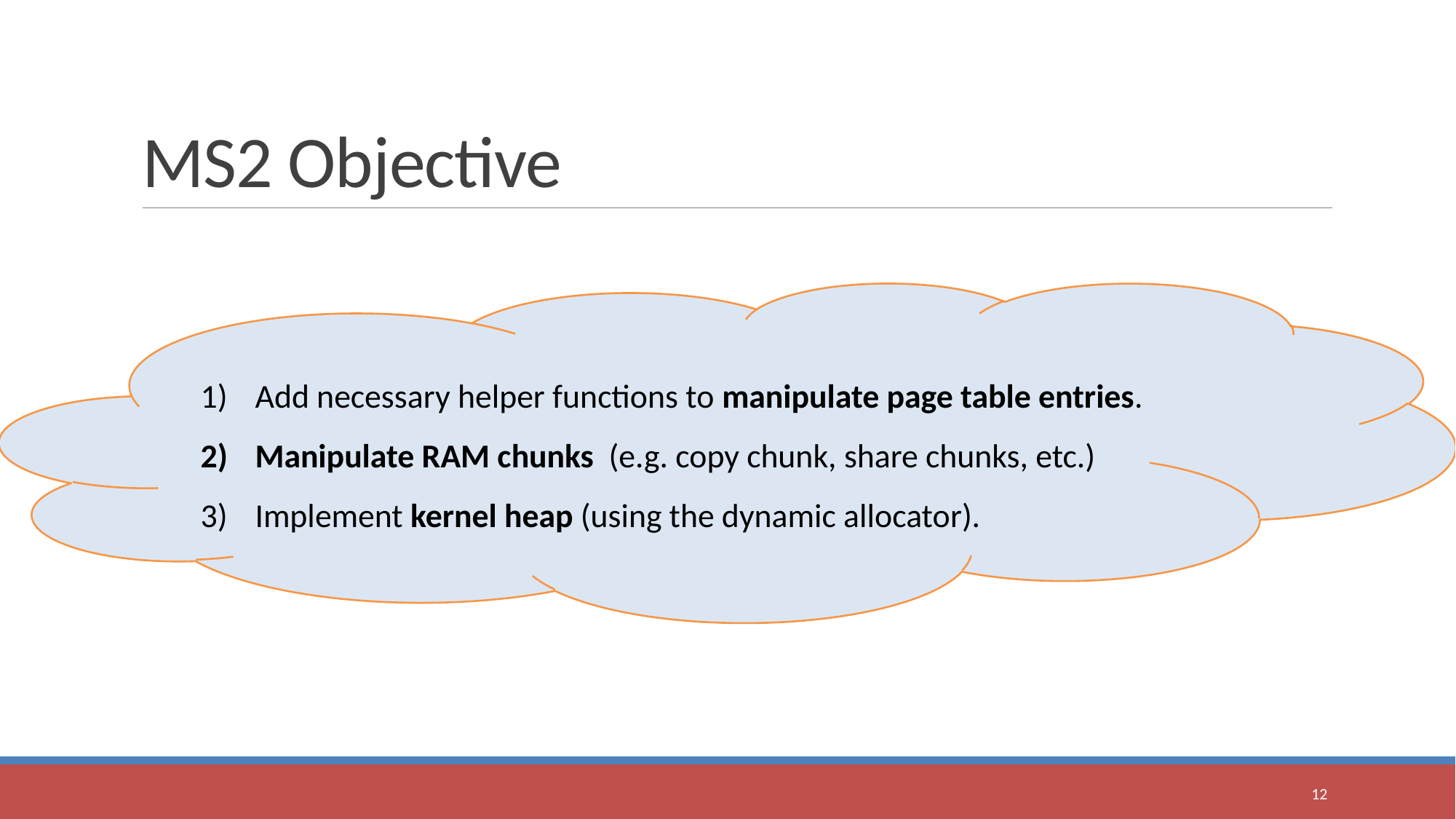

# MS2 Objective
Add necessary helper functions to manipulate page table entries.
Manipulate RAM chunks  (e.g. copy chunk, share chunks, etc.)
Implement kernel heap (using the dynamic allocator).
12